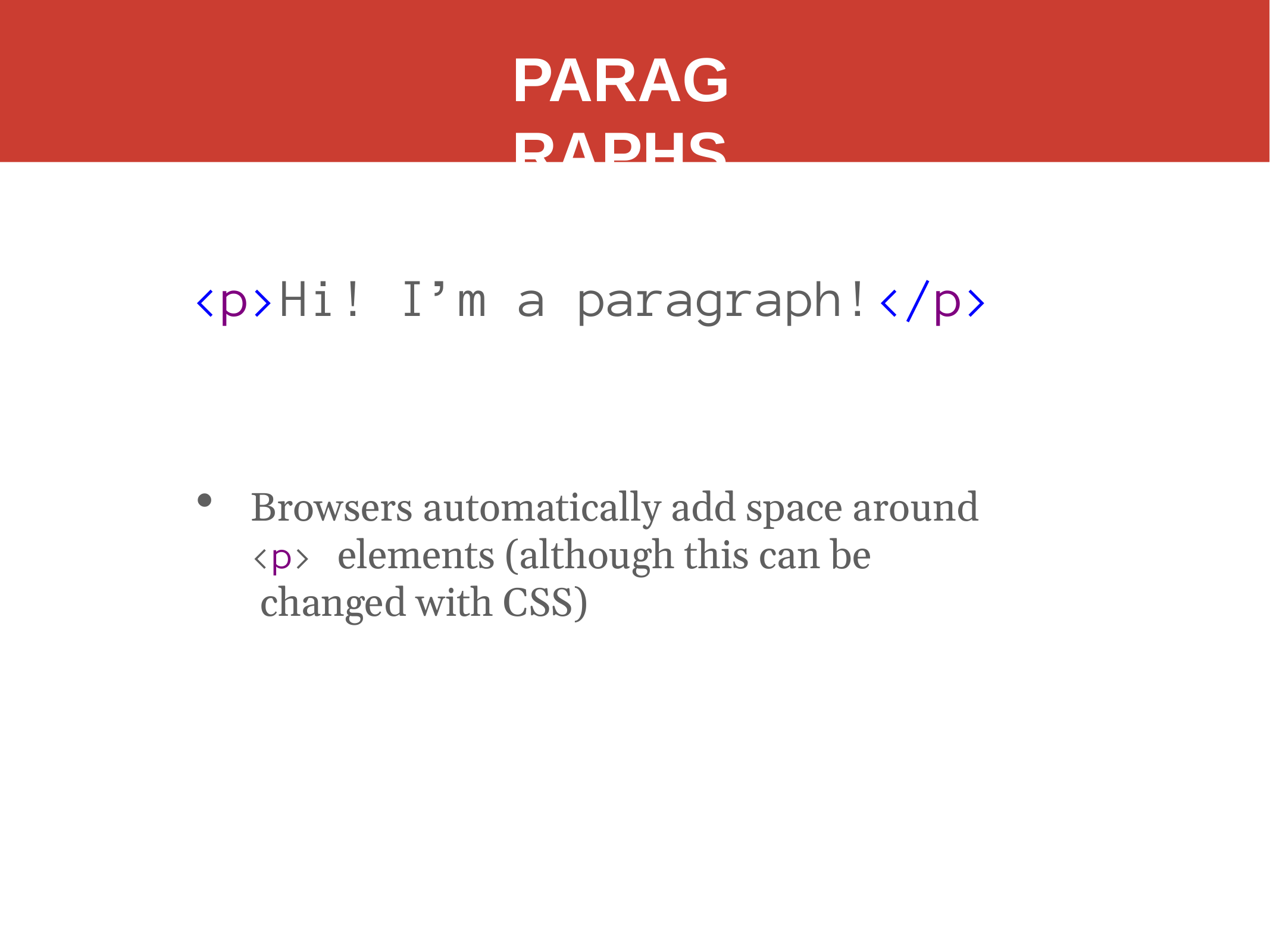

# PARAGRAPHS
<p>Hi! I’m a paragraph!</p>

Browsers automatically add space around
<p> elements (although this can be  changed with CSS)